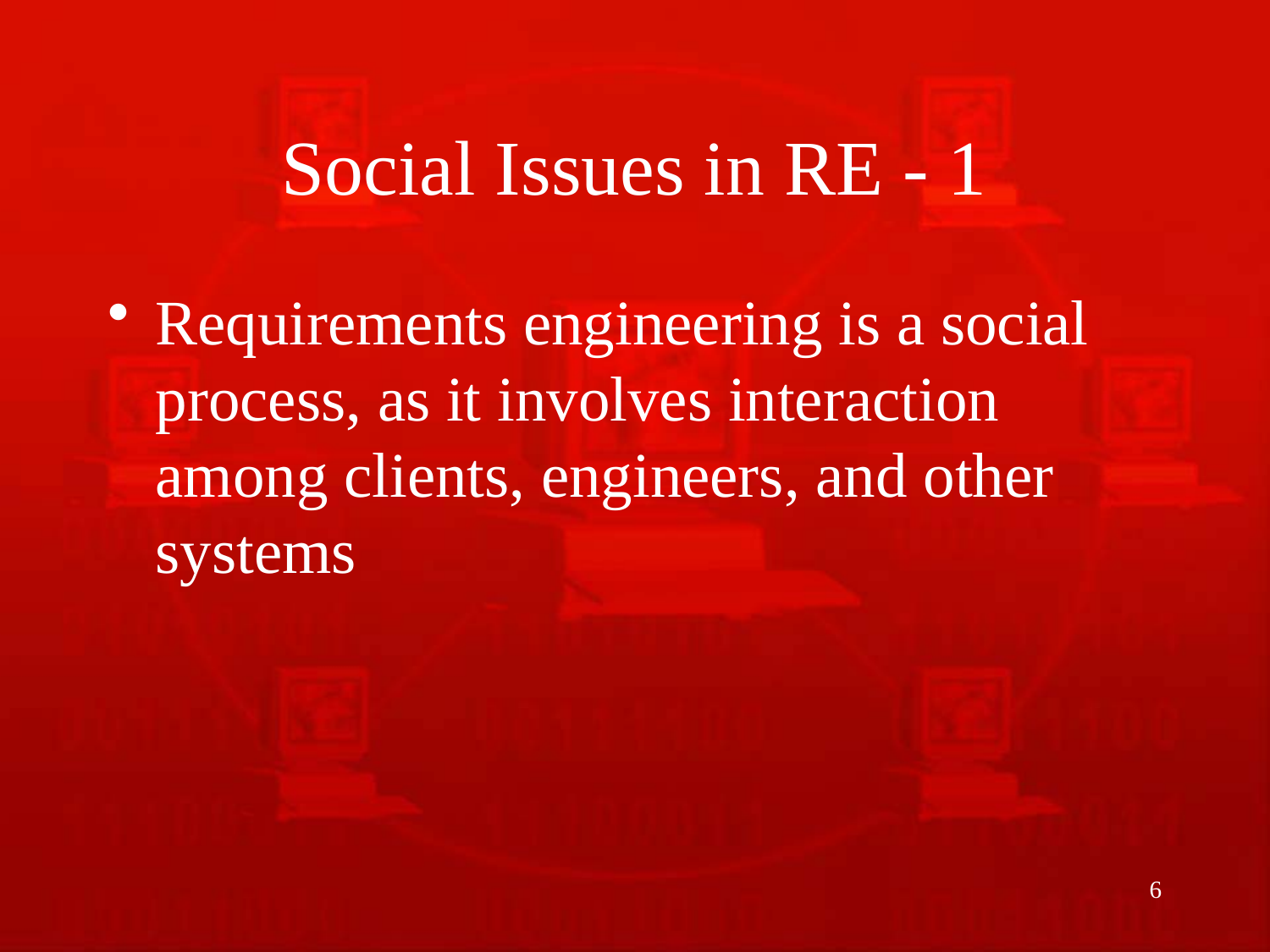

# Social Issues in RE - 1
Requirements engineering is a social process, as it involves interaction among clients, engineers, and other systems

6